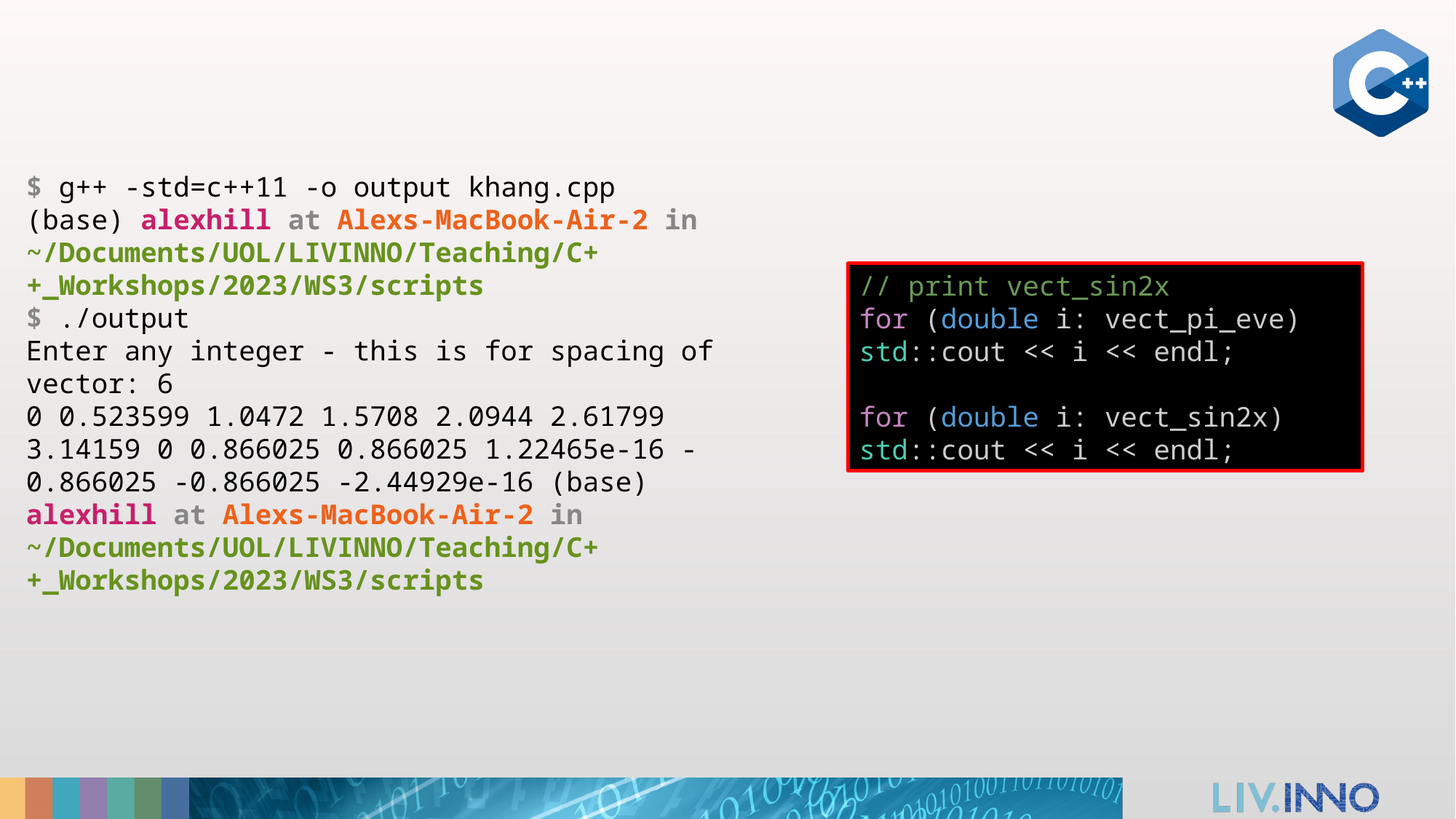

$ g++ -std=c++11 -o output khang.cpp
(base) alexhill at Alexs-MacBook-Air-2 in ~/Documents/UOL/LIVINNO/Teaching/C++_Workshops/2023/WS3/scripts
$ ./output
Enter any integer - this is for spacing of vector: 6
0 0.523599 1.0472 1.5708 2.0944 2.61799 3.14159 0 0.866025 0.866025 1.22465e-16 -0.866025 -0.866025 -2.44929e-16 (base) alexhill at Alexs-MacBook-Air-2 in ~/Documents/UOL/LIVINNO/Teaching/C++_Workshops/2023/WS3/scripts
// print vect_sin2x
for (double i: vect_pi_eve)
std::cout << i << endl;
for (double i: vect_sin2x)
std::cout << i << endl;